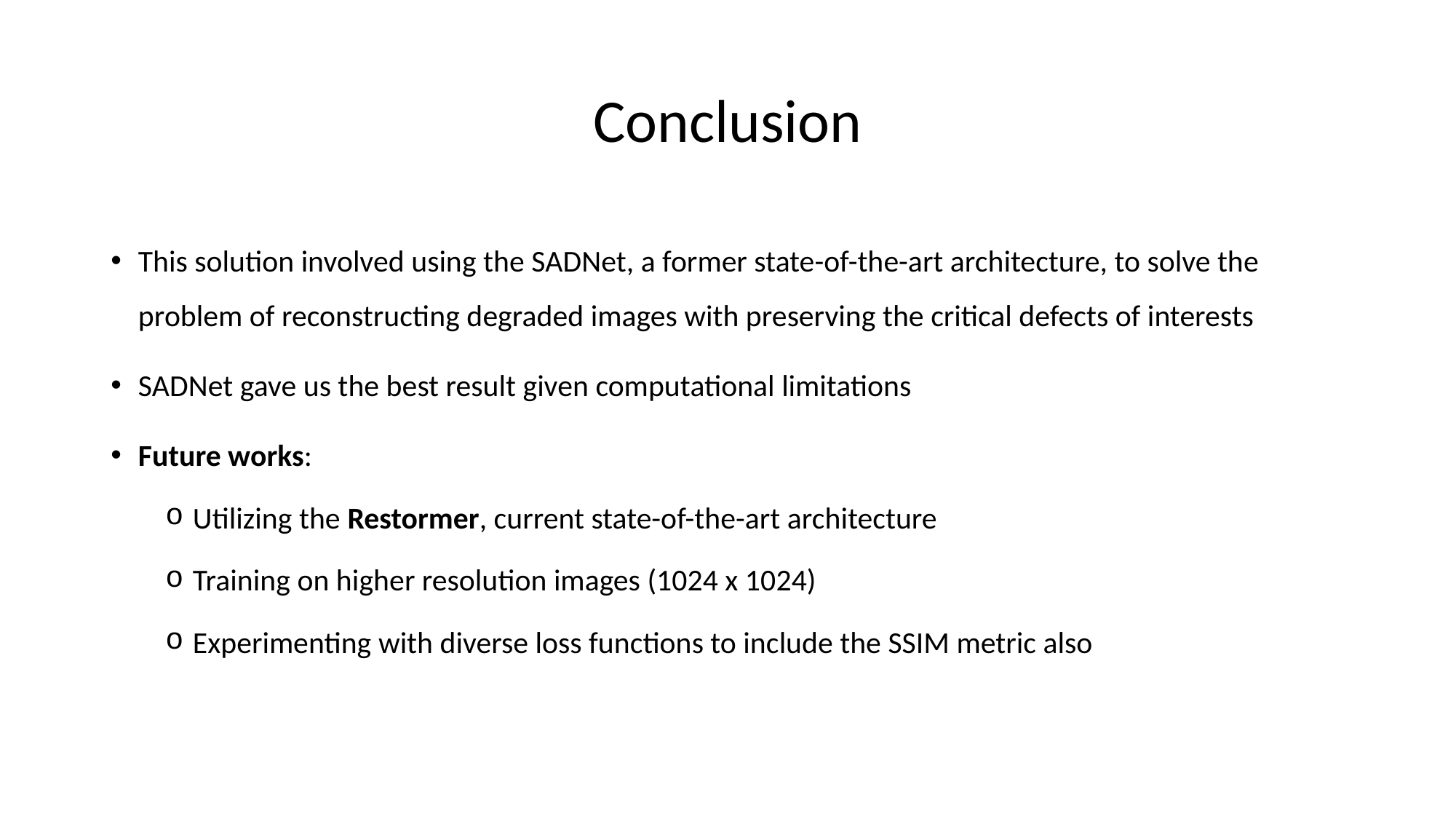

# Conclusion
This solution involved using the SADNet, a former state-of-the-art architecture, to solve the problem of reconstructing degraded images with preserving the critical defects of interests
SADNet gave us the best result given computational limitations
Future works:
Utilizing the Restormer, current state-of-the-art architecture
Training on higher resolution images (1024 x 1024)
Experimenting with diverse loss functions to include the SSIM metric also